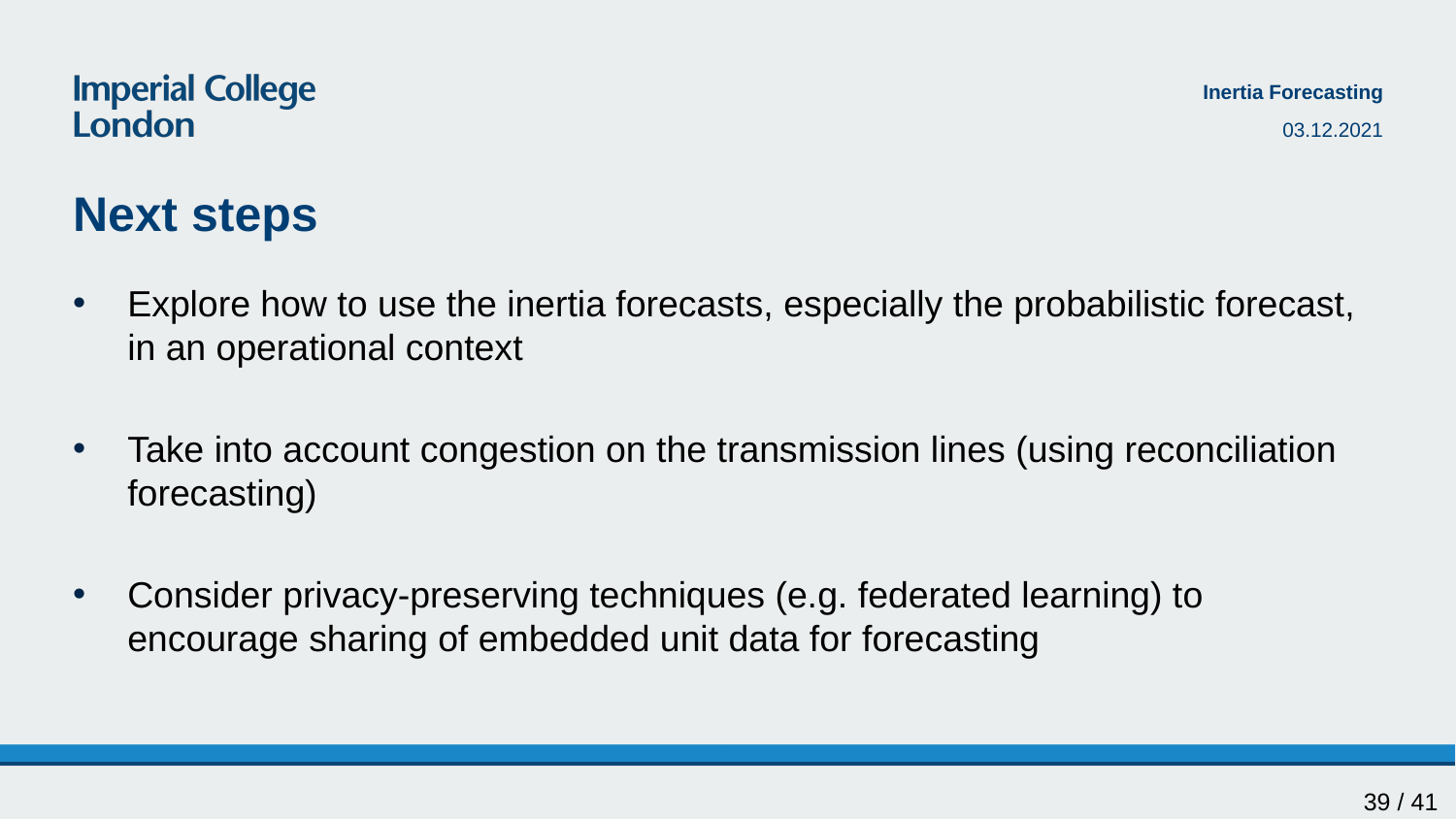

Inertia Forecasting
03.12.2021
# Next steps
Explore how to use the inertia forecasts, especially the probabilistic forecast, in an operational context

Take into account congestion on the transmission lines (using reconciliation forecasting)

Consider privacy-preserving techniques (e.g. federated learning) to encourage sharing of embedded unit data for forecasting